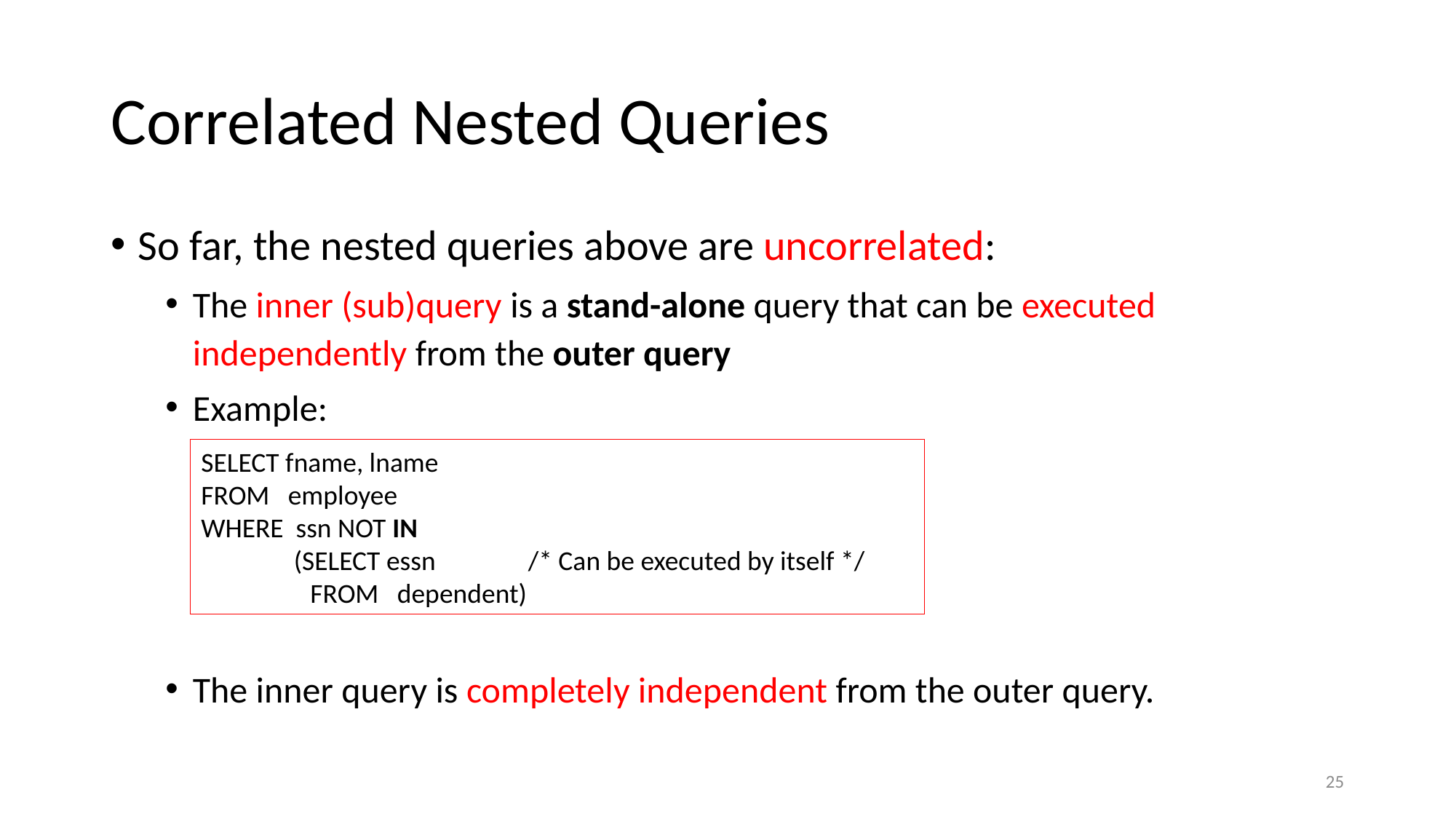

# Correlated Nested Queries
So far, the nested queries above are uncorrelated:
The inner (sub)query is a stand-alone query that can be executed independently from the outer query
Example:

The inner query is completely independent from the outer query.
SELECT fname, lname
FROM   employee
WHERE  ssn NOT IN
               (SELECT essn               /* Can be executed by itself */
	FROM   dependent)
25